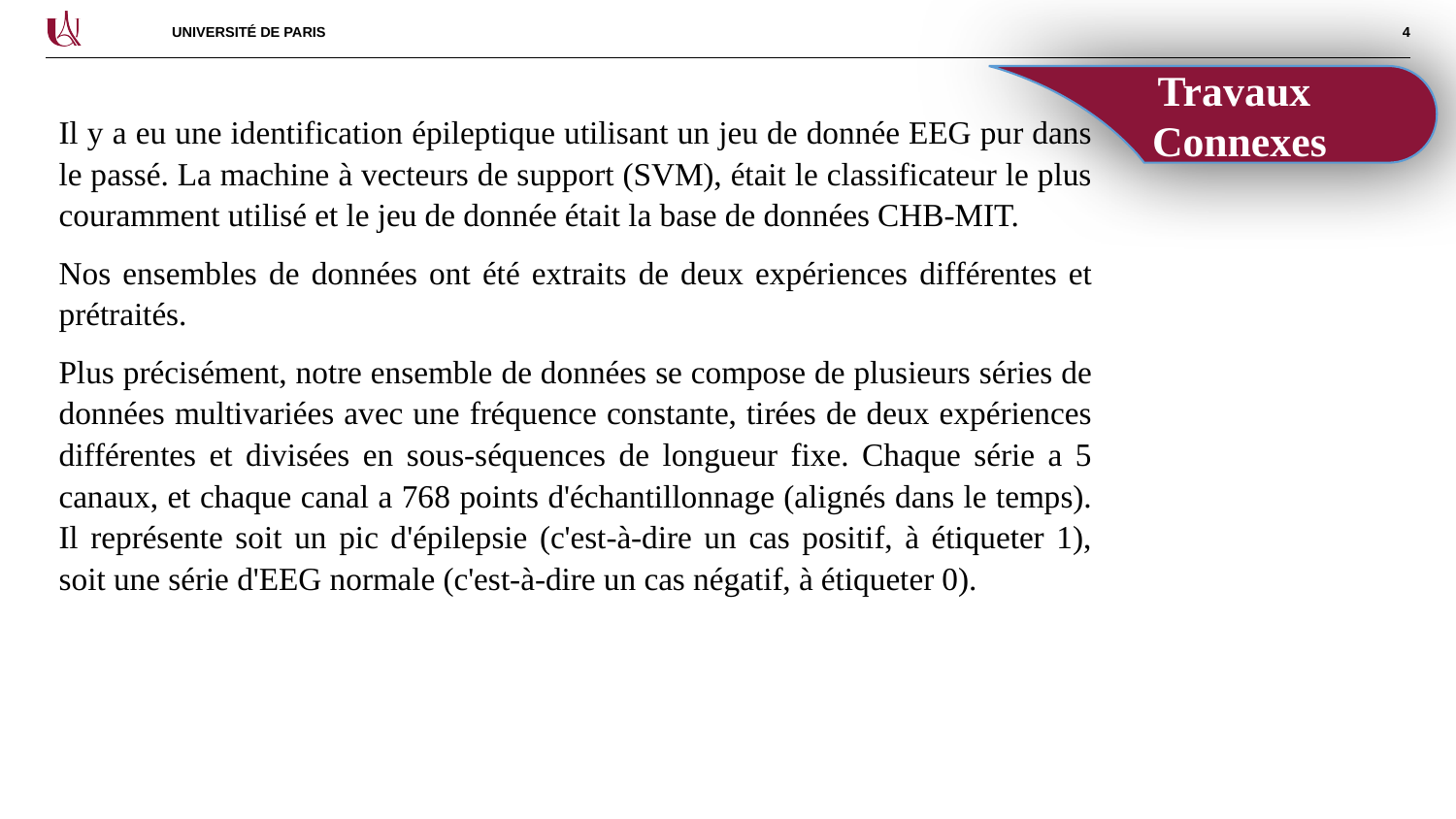

Travaux
     Connexes
Il y a eu une identification épileptique utilisant un jeu de donnée EEG pur dans le passé. La machine à vecteurs de support (SVM), était le classificateur le plus couramment utilisé et le jeu de donnée était la base de données CHB-MIT.
Nos ensembles de données ont été extraits de deux expériences différentes et prétraités.
Plus précisément, notre ensemble de données se compose de plusieurs séries de données multivariées avec une fréquence constante, tirées de deux expériences différentes et divisées en sous-séquences de longueur fixe. Chaque série a 5 canaux, et chaque canal a 768 points d'échantillonnage (alignés dans le temps). Il représente soit un pic d'épilepsie (c'est-à-dire un cas positif, à étiqueter 1), soit une série d'EEG normale (c'est-à-dire un cas négatif, à étiqueter 0).